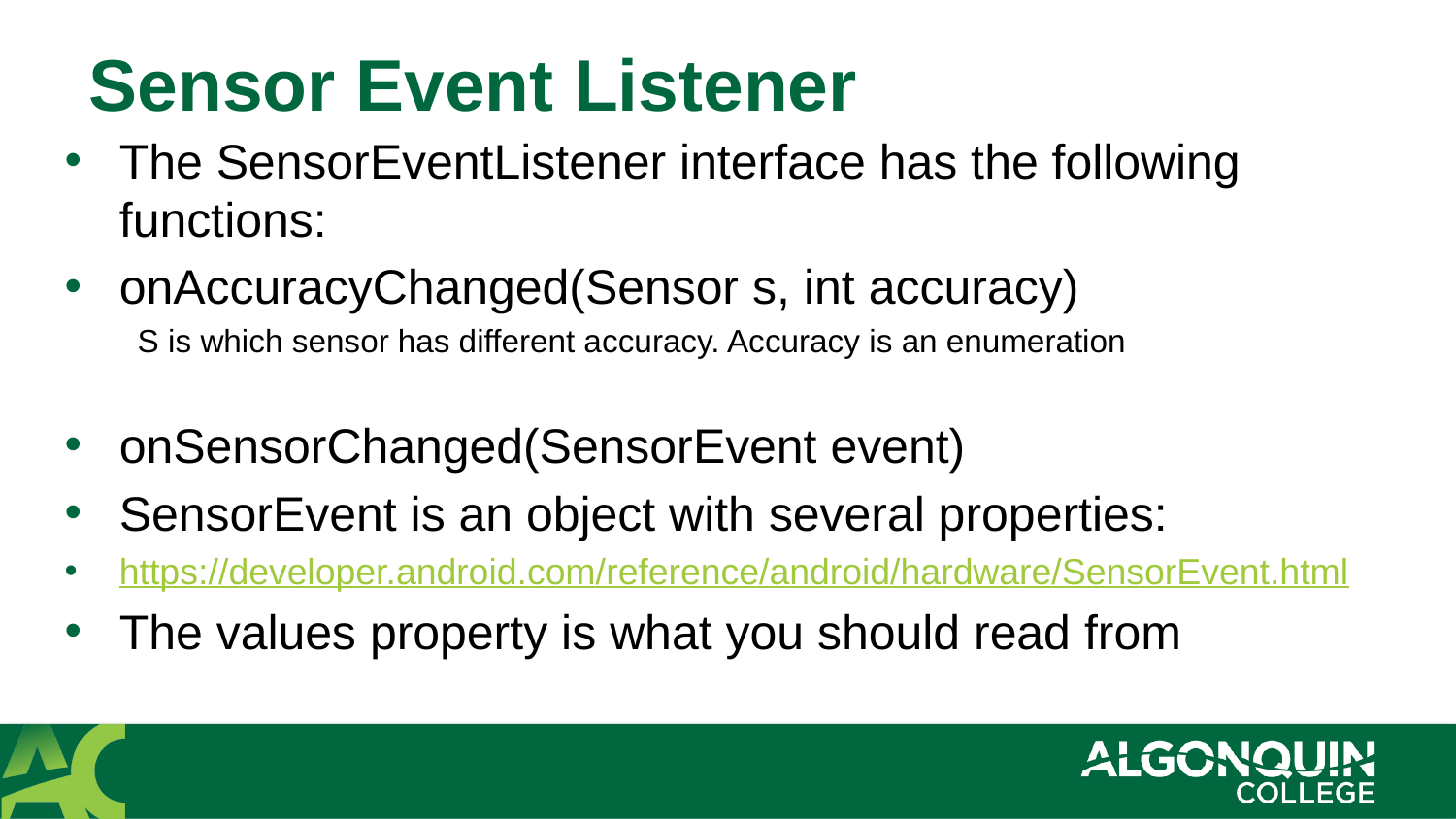

# Sensor Event Listener
The SensorEventListener interface has the following functions:
onAccuracyChanged(Sensor s, int accuracy)
S is which sensor has different accuracy. Accuracy is an enumeration

onSensorChanged(SensorEvent event)
SensorEvent is an object with several properties:
https://developer.android.com/reference/android/hardware/SensorEvent.html
The values property is what you should read from